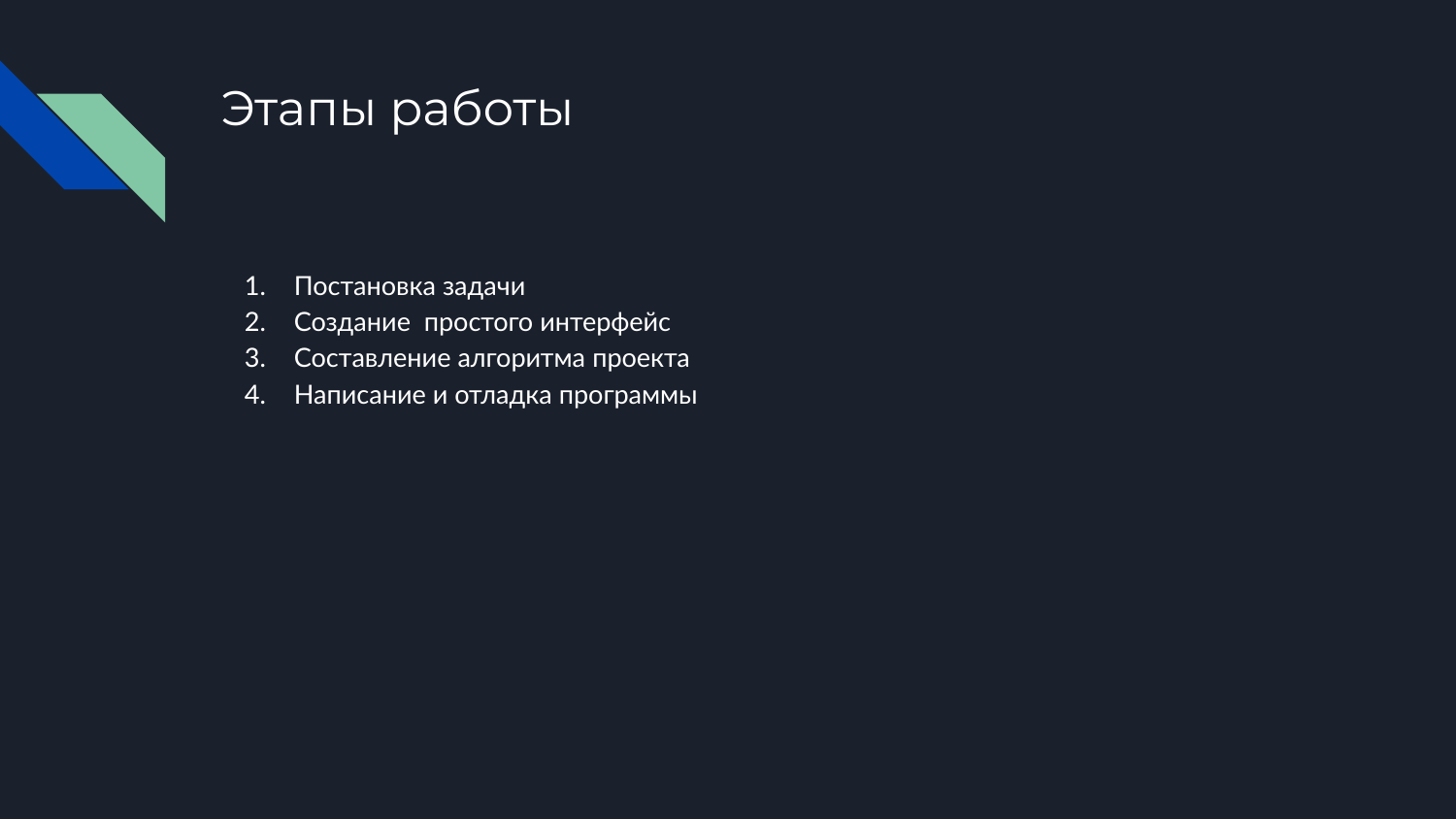

# Этапы работы
Постановка задачи
Создание  простого интерфейс
Составление алгоритма проекта
Написание и отладка программы